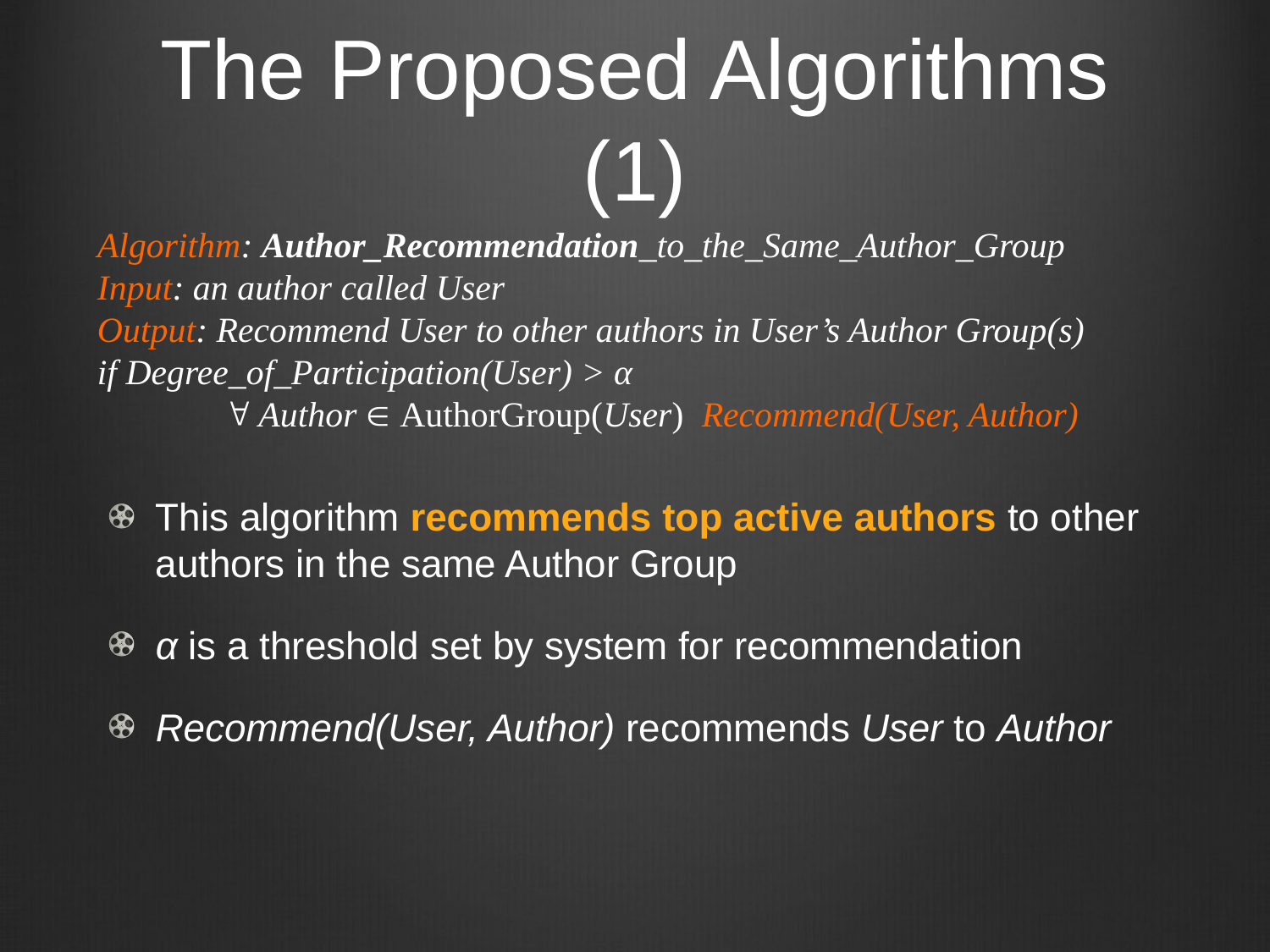

# The Proposed Algorithms (1)
Algorithm: Author_Recommendation_to_the_Same_Author_Group
Input: an author called User
Output: Recommend User to other authors in User’s Author Group(s)
if Degree_of_Participation(User) > α
	∀ Author ∈ AuthorGroup(User)  Recommend(User, Author)

This algorithm recommends top active authors to other authors in the same Author Group
α is a threshold set by system for recommendation
Recommend(User, Author) recommends User to Author